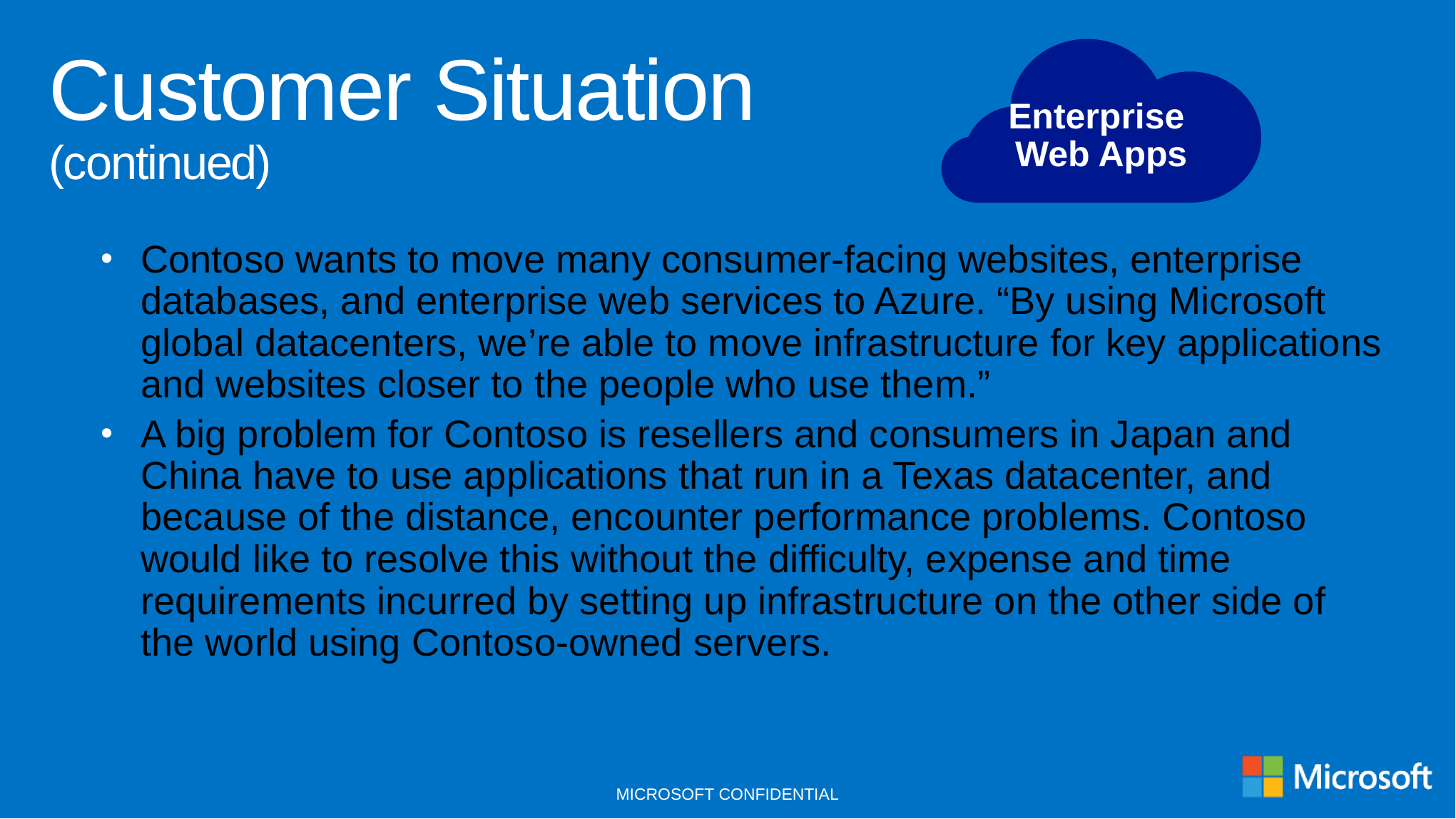

# Customer Situation (continued)

Enterprise
Web Apps
Contoso wants to move many consumer-facing websites, enterprise databases, and enterprise web services to Azure. “By using Microsoft global datacenters, we’re able to move infrastructure for key applications and websites closer to the people who use them.”
A big problem for Contoso is resellers and consumers in Japan and China have to use applications that run in a Texas datacenter, and because of the distance, encounter performance problems. Contoso would like to resolve this without the difficulty, expense and time requirements incurred by setting up infrastructure on the other side of the world using Contoso-owned servers.